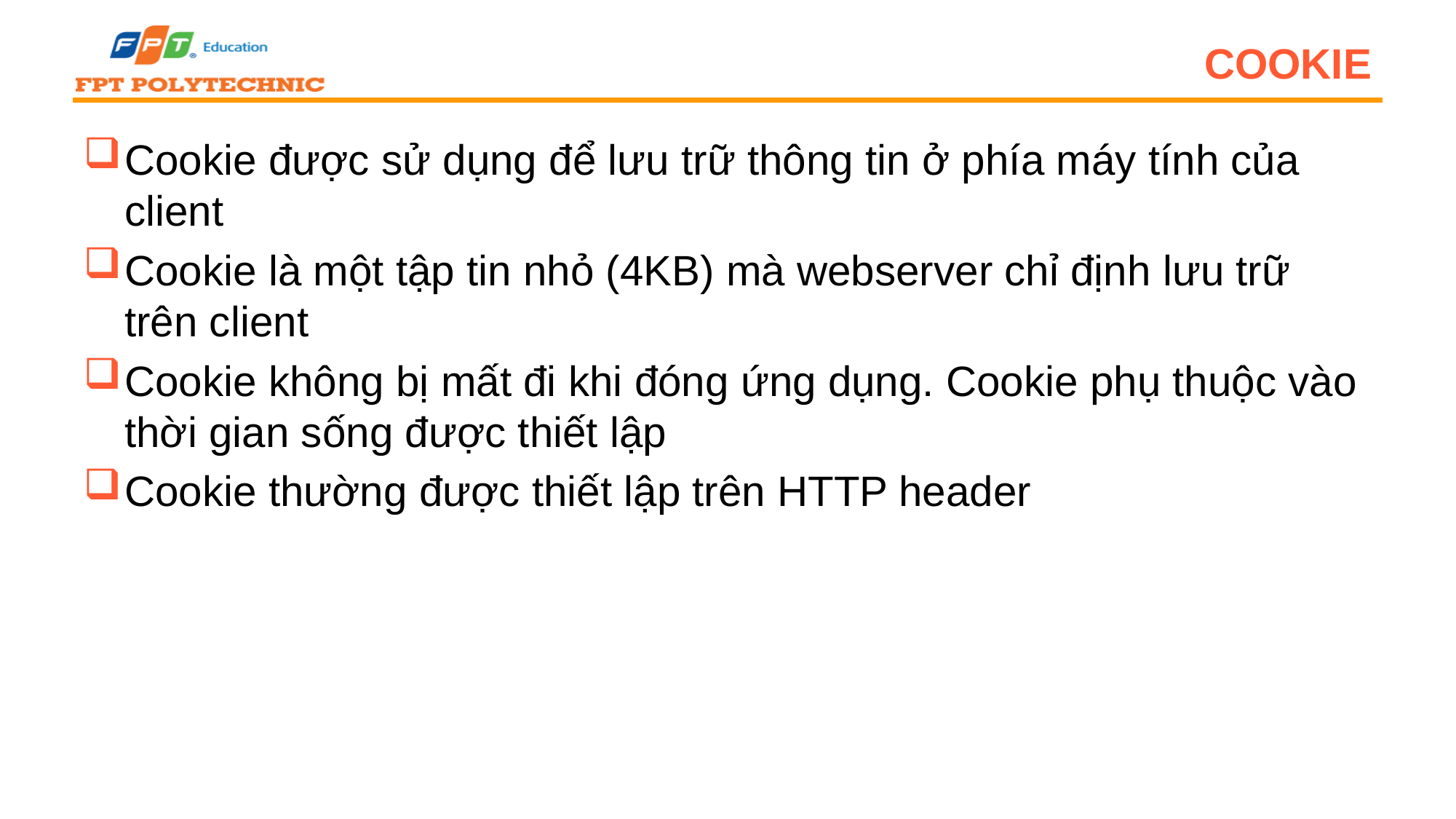

# Cookie
Cookie được sử dụng để lưu trữ thông tin ở phía máy tính của client
Cookie là một tập tin nhỏ (4KB) mà webserver chỉ định lưu trữ trên client
Cookie không bị mất đi khi đóng ứng dụng. Cookie phụ thuộc vào thời gian sống được thiết lập
Cookie thường được thiết lập trên HTTP header